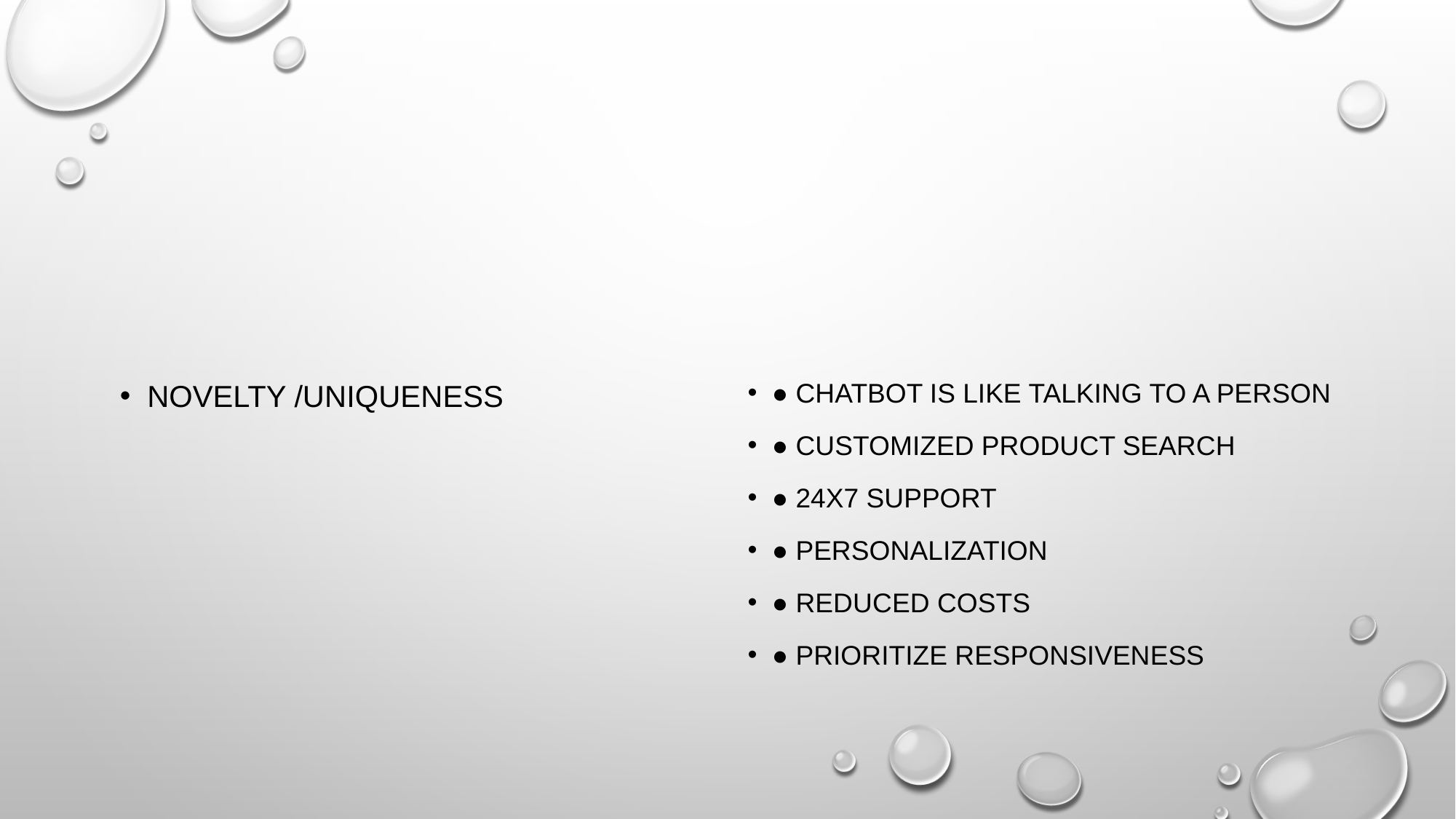

#

Novelty /uniqueness
● Chatbot is like talking to a person
● Customized product search
● 24x7 support
● Personalization
● Reduced costs
● Prioritize responsiveness